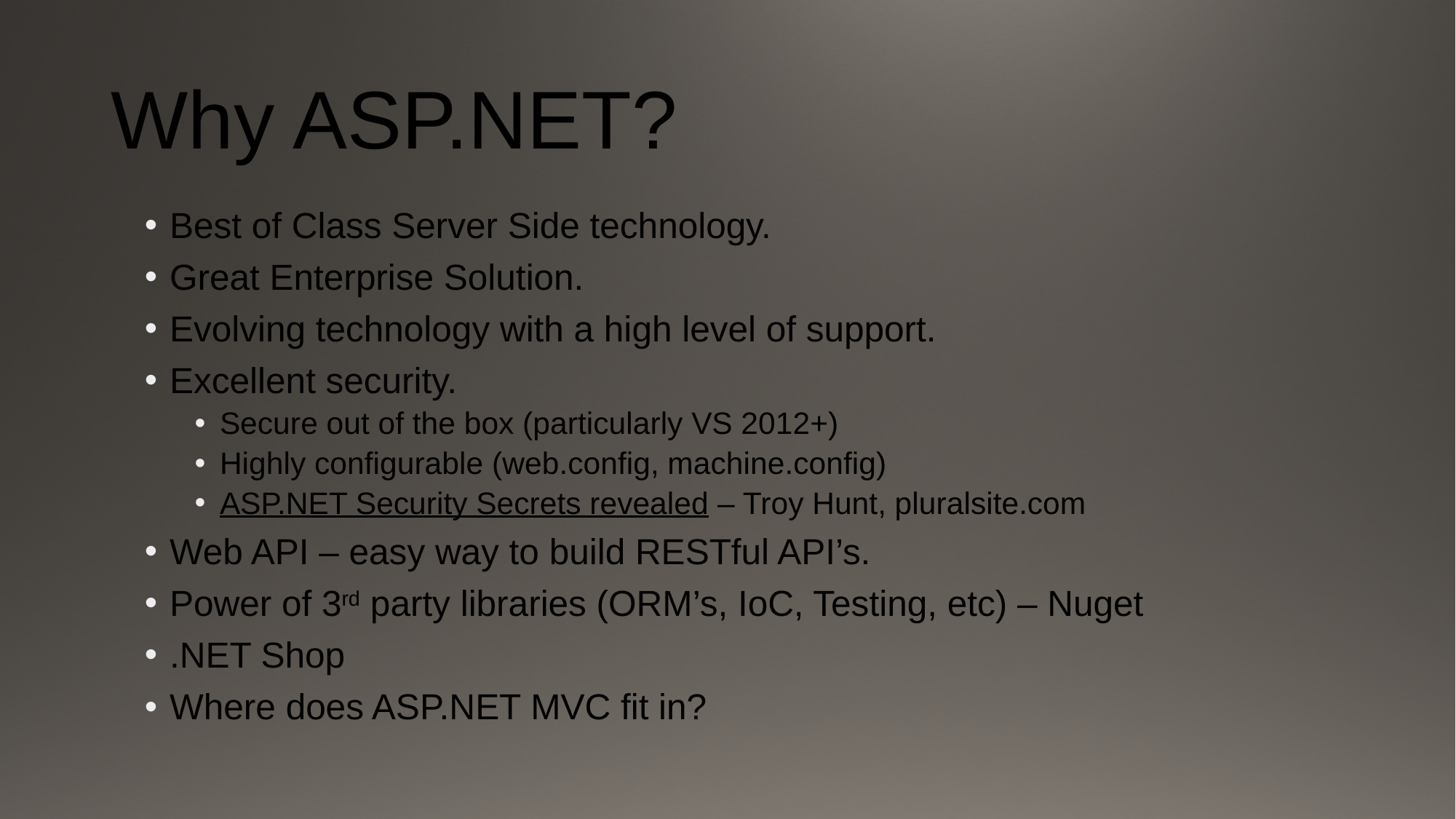

# Why ASP.NET?
Best of Class Server Side technology.
Great Enterprise Solution.
Evolving technology with a high level of support.
Excellent security.
Secure out of the box (particularly VS 2012+)
Highly configurable (web.config, machine.config)
ASP.NET Security Secrets revealed – Troy Hunt, pluralsite.com
Web API – easy way to build RESTful API’s.
Power of 3rd party libraries (ORM’s, IoC, Testing, etc) – Nuget
.NET Shop
Where does ASP.NET MVC fit in?